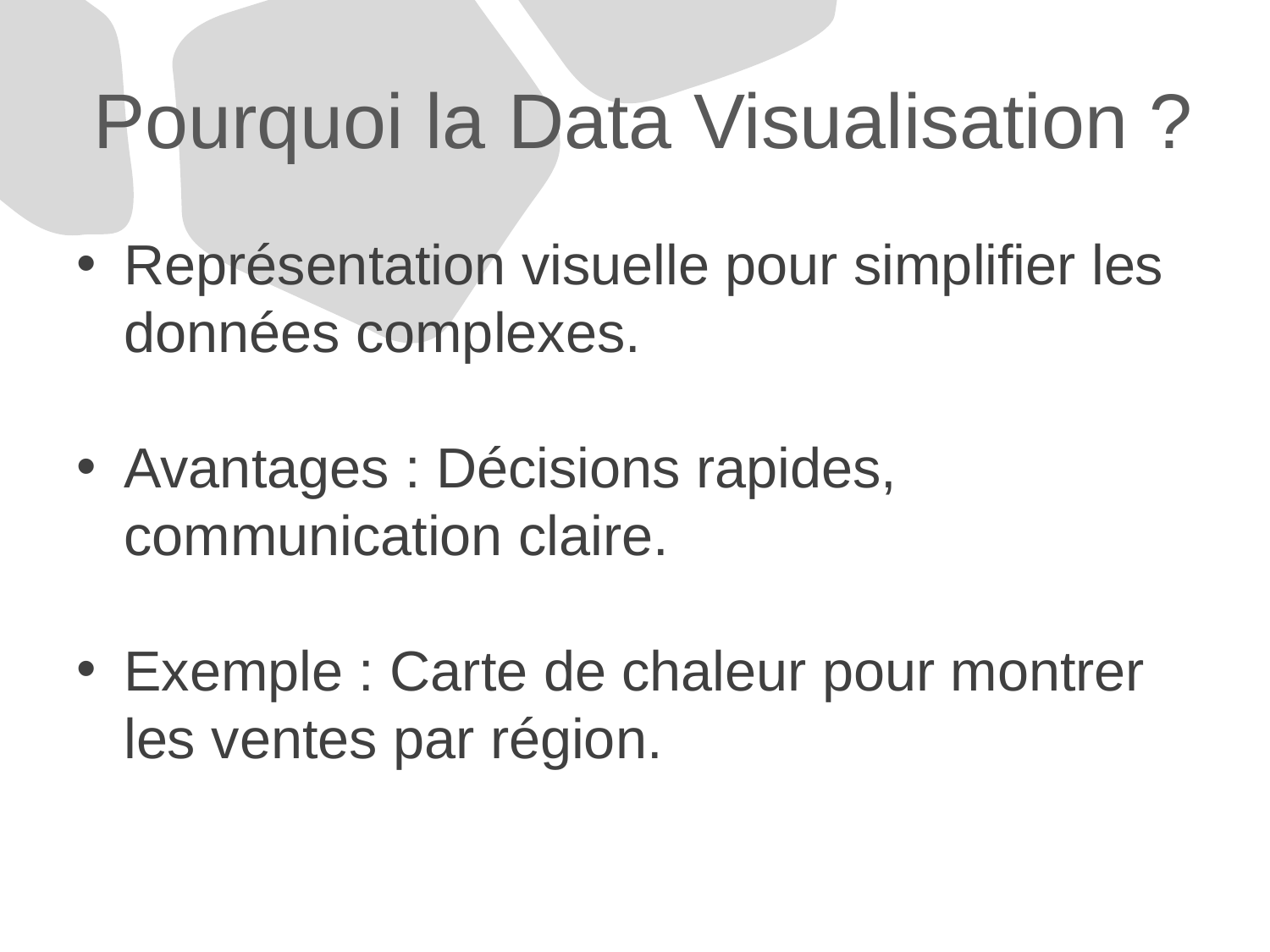

# Pourquoi la Data Visualisation ?
Représentation visuelle pour simplifier les données complexes.

Avantages : Décisions rapides, communication claire.

Exemple : Carte de chaleur pour montrer les ventes par région.